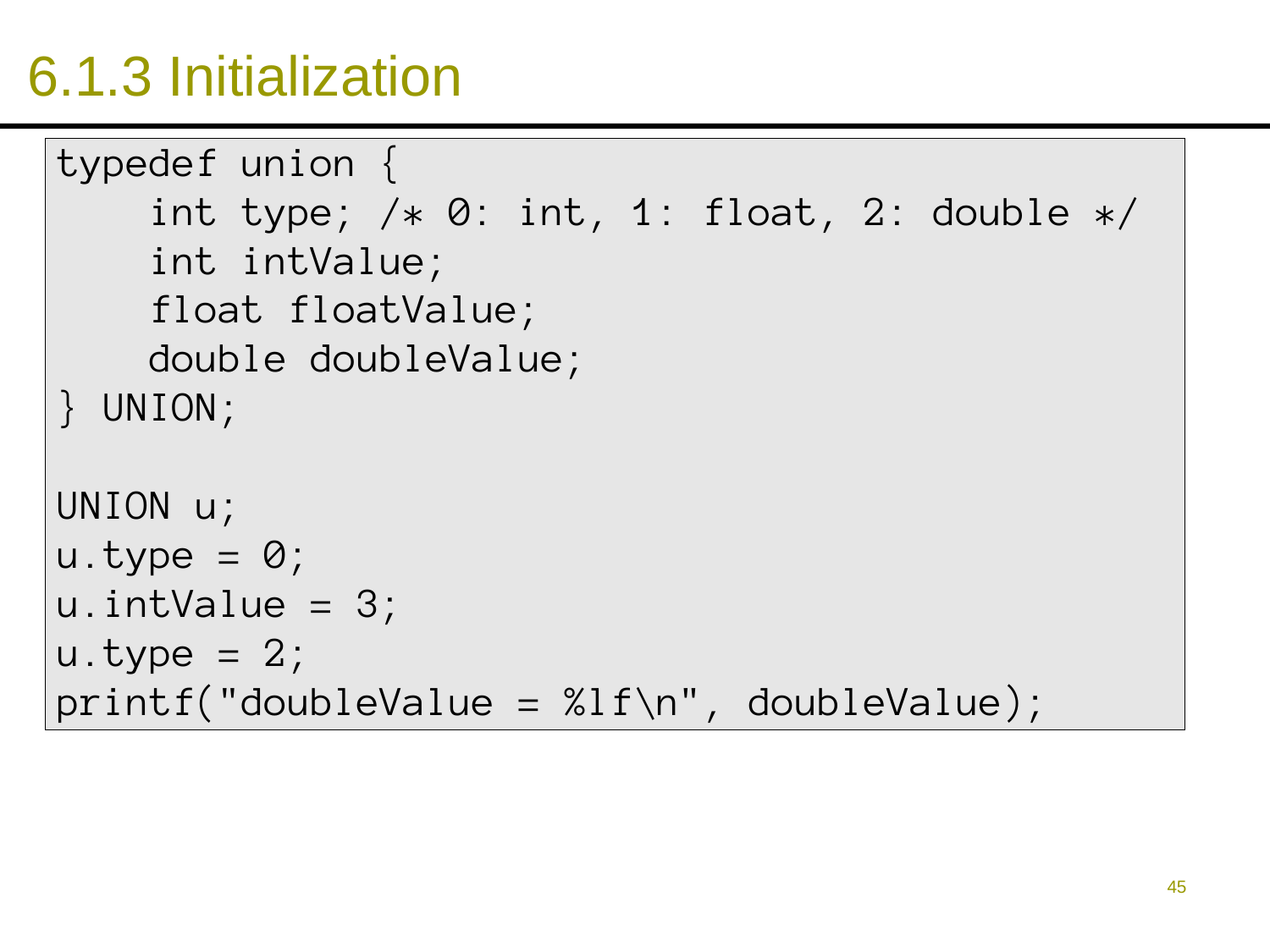

# 6.1.3 Initialization

typedef union {
    int type; /* 0: int, 1: float, 2: double */
    int intValue;
    float floatValue;
    double doubleValue;
} UNION;

UNION u;
u.type = 0;
u.intValue = 3;
u.type = 2;
printf("doubleValue = %lf\n", doubleValue);
45